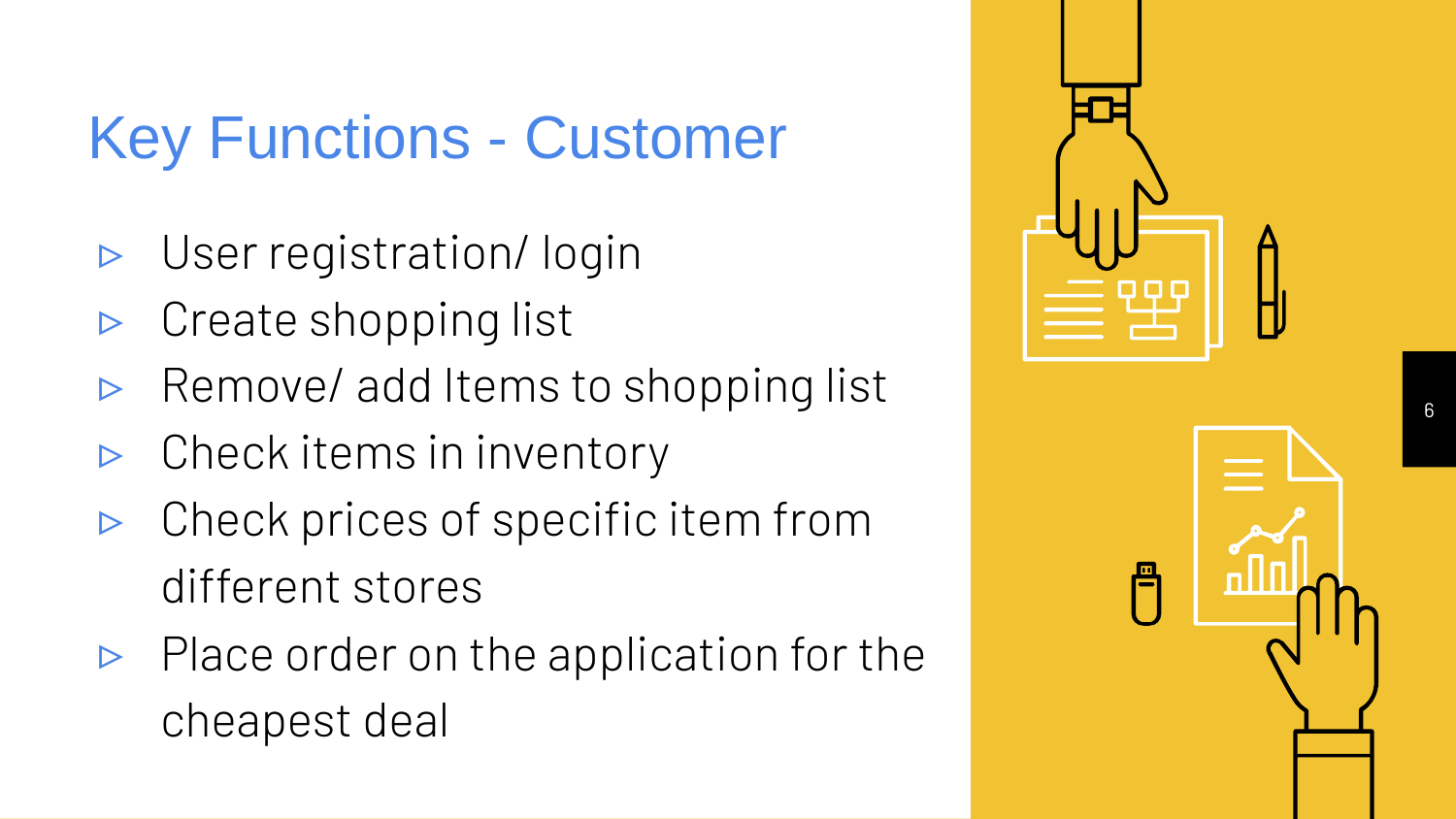

# Key Functions - Customer
User registration/ login
Create shopping list
Remove/ add Items to shopping list
Check items in inventory
Check prices of specific item from different stores
Place order on the application for the cheapest deal
6